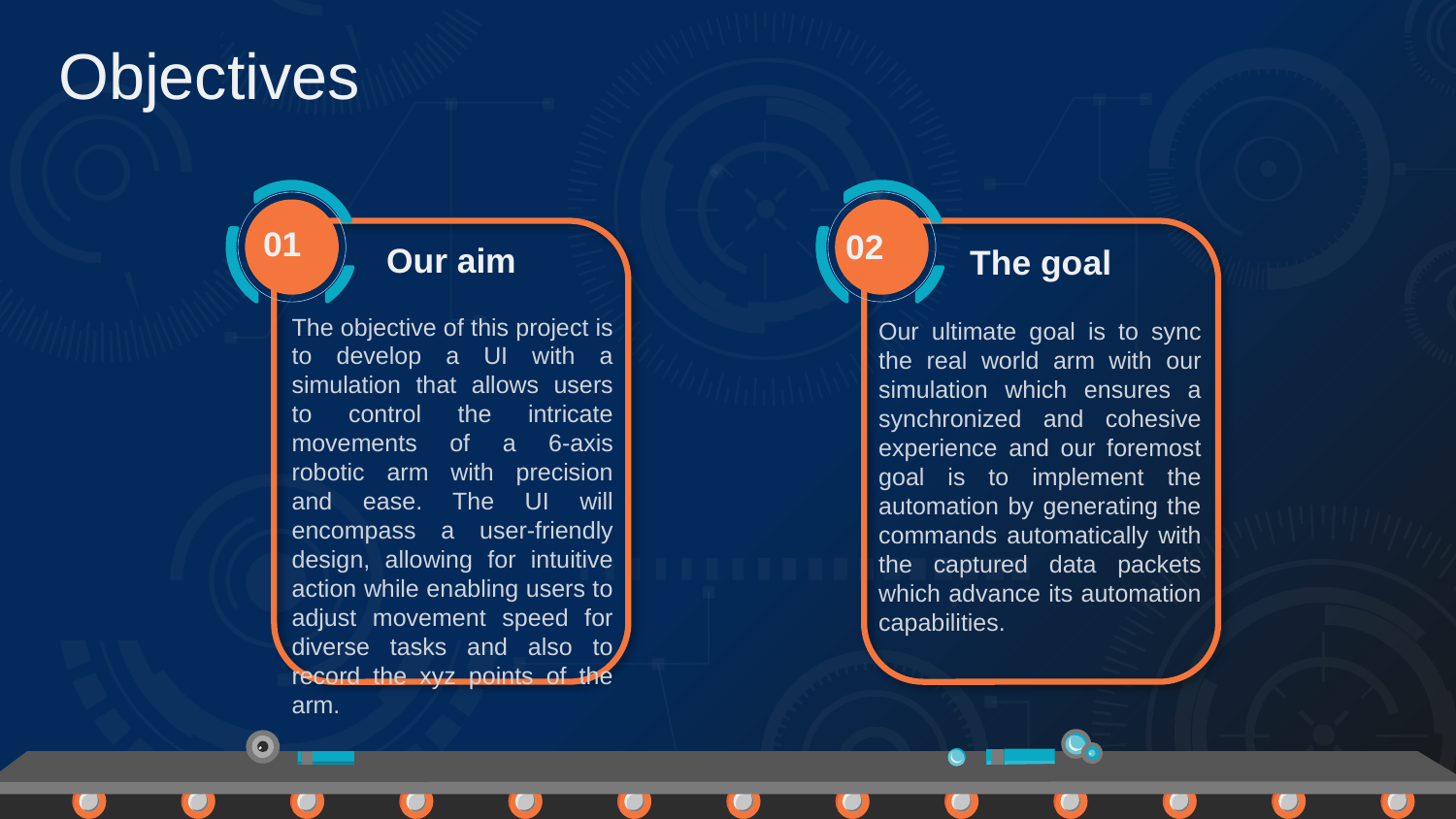

# Objectives

01
02
Our aim
The goal
The objective of this project is to develop a UI with a simulation that allows users to control the intricate movements of a 6-axis robotic arm with precision and ease. The UI will encompass a user-friendly design, allowing for intuitive action while enabling users to adjust movement speed for diverse tasks and also to record the xyz points of the arm.
Our ultimate goal is to sync the real world arm with our simulation which ensures a synchronized and cohesive experience and our foremost goal is to implement the automation by generating the commands automatically with the captured data packets which advance its automation capabilities.